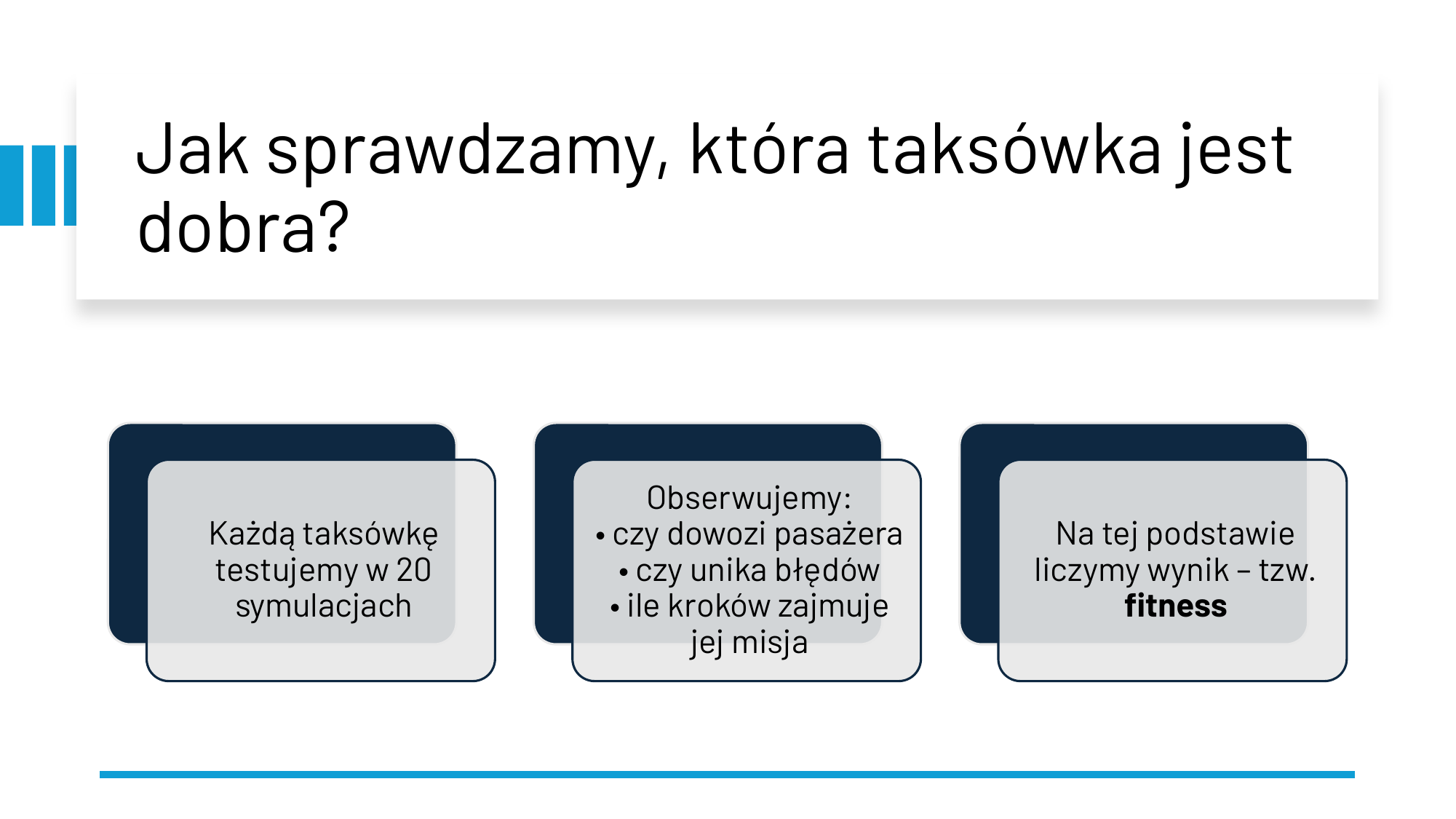

# Jak sprawdzamy, która taksówka jest dobra?

Każdą taksówkę testujemy w 20 symulacjach
Obserwujemy:
• czy dowozi pasażera
• czy unika błędów
• ile kroków zajmuje jej misja
Na tej podstawie liczymy wynik – tzw. fitness